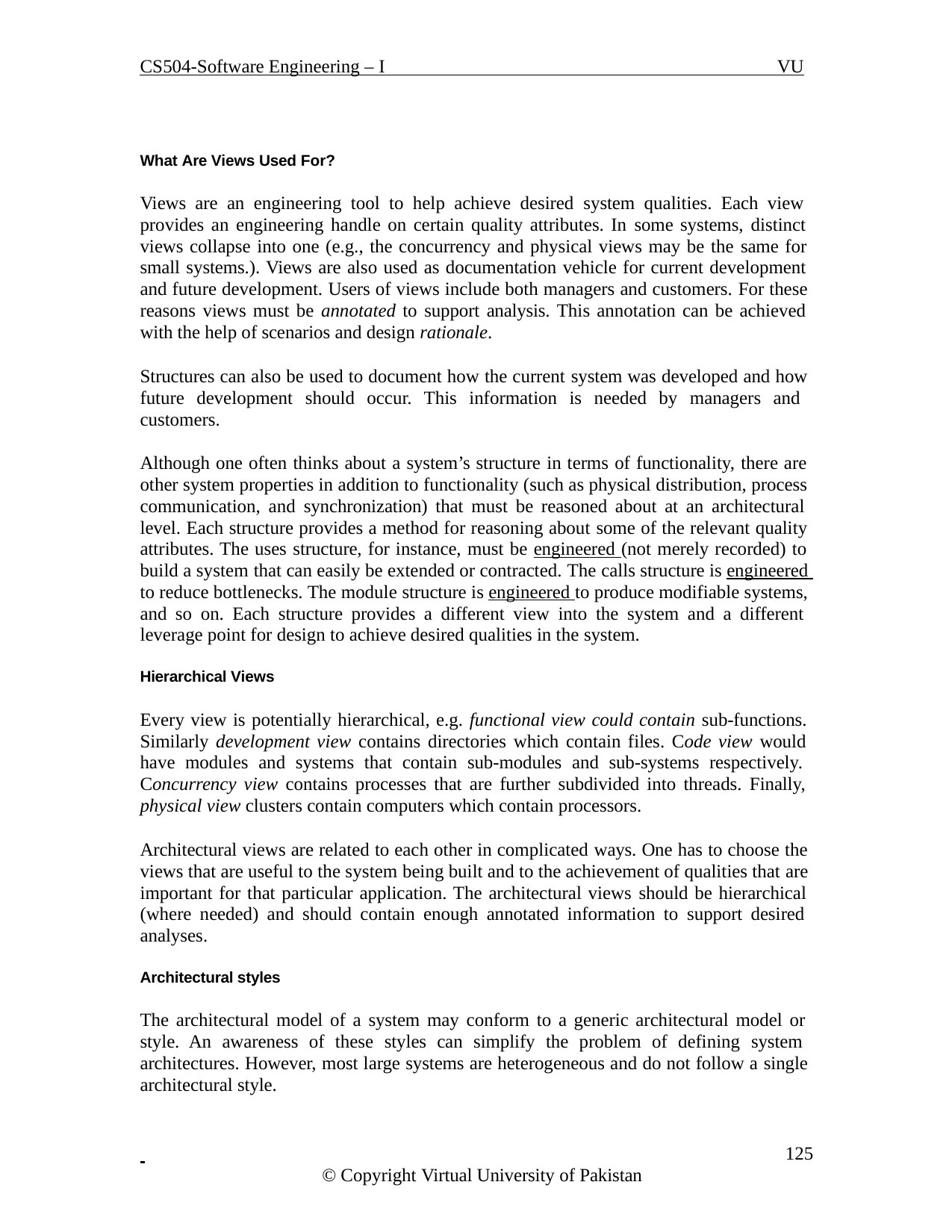

CS504-Software Engineering – I
VU

What Are Views Used For?

Views are an engineering tool to help achieve desired system qualities. Each view  provides an engineering handle on certain quality attributes. In some systems, distinct  views collapse into one (e.g., the concurrency and physical views may be the same for  small systems.). Views are also used as documentation vehicle for current development  and future development. Users of views include both managers and customers. For these  reasons views must be annotated to support analysis. This annotation can be achieved  with the help of scenarios and design rationale.

Structures can also be used to document how the current system was developed and how  future development should occur. This information is needed by managers and  customers.

Although one often thinks about a system’s structure in terms of functionality, there are  other system properties in addition to functionality (such as physical distribution, process  communication, and synchronization) that must be reasoned about at an architectural  level. Each structure provides a method for reasoning about some of the relevant quality  attributes. The uses structure, for instance, must be engineered (not merely recorded) to  build a system that can easily be extended or contracted. The calls structure is engineered  to reduce bottlenecks. The module structure is engineered to produce modifiable systems,  and so on. Each structure provides a different view into the system and a different  leverage point for design to achieve desired qualities in the system.

Hierarchical Views

Every view is potentially hierarchical, e.g. functional view could contain sub-functions.  Similarly development view contains directories which contain files. Code view would  have modules and systems that contain sub-modules and sub-systems respectively.  Concurrency view contains processes that are further subdivided into threads. Finally,  physical view clusters contain computers which contain processors.

Architectural views are related to each other in complicated ways. One has to choose the  views that are useful to the system being built and to the achievement of qualities that are  important for that particular application. The architectural views should be hierarchical  (where needed) and should contain enough annotated information to support desired  analyses.

Architectural styles

The architectural model of a system may conform to a generic architectural model or  style. An awareness of these styles can simplify the problem of defining system  architectures. However, most large systems are heterogeneous and do not follow a single  architectural style.
 	125
© Copyright Virtual University of Pakistan